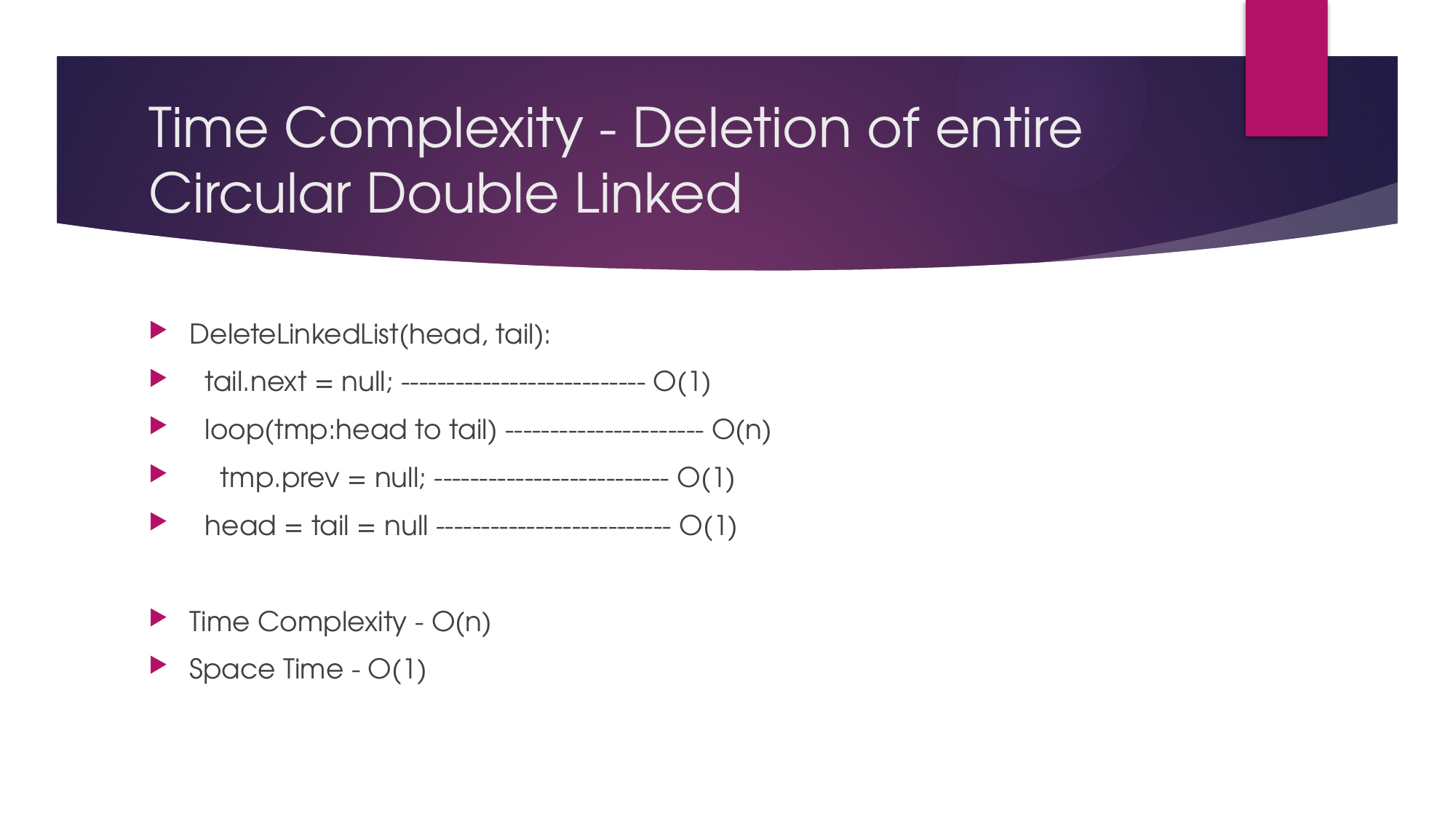

# Time Complexity - Deletion of entire Circular Double Linked
DeleteLinkedList(head, tail):
  tail.next = null; --------------------------- O(1)
  loop(tmp:head to tail) ---------------------- O(n)
    tmp.prev = null; -------------------------- O(1)
  head = tail = null -------------------------- O(1)

Time Complexity - O(n)
Space Time - O(1)